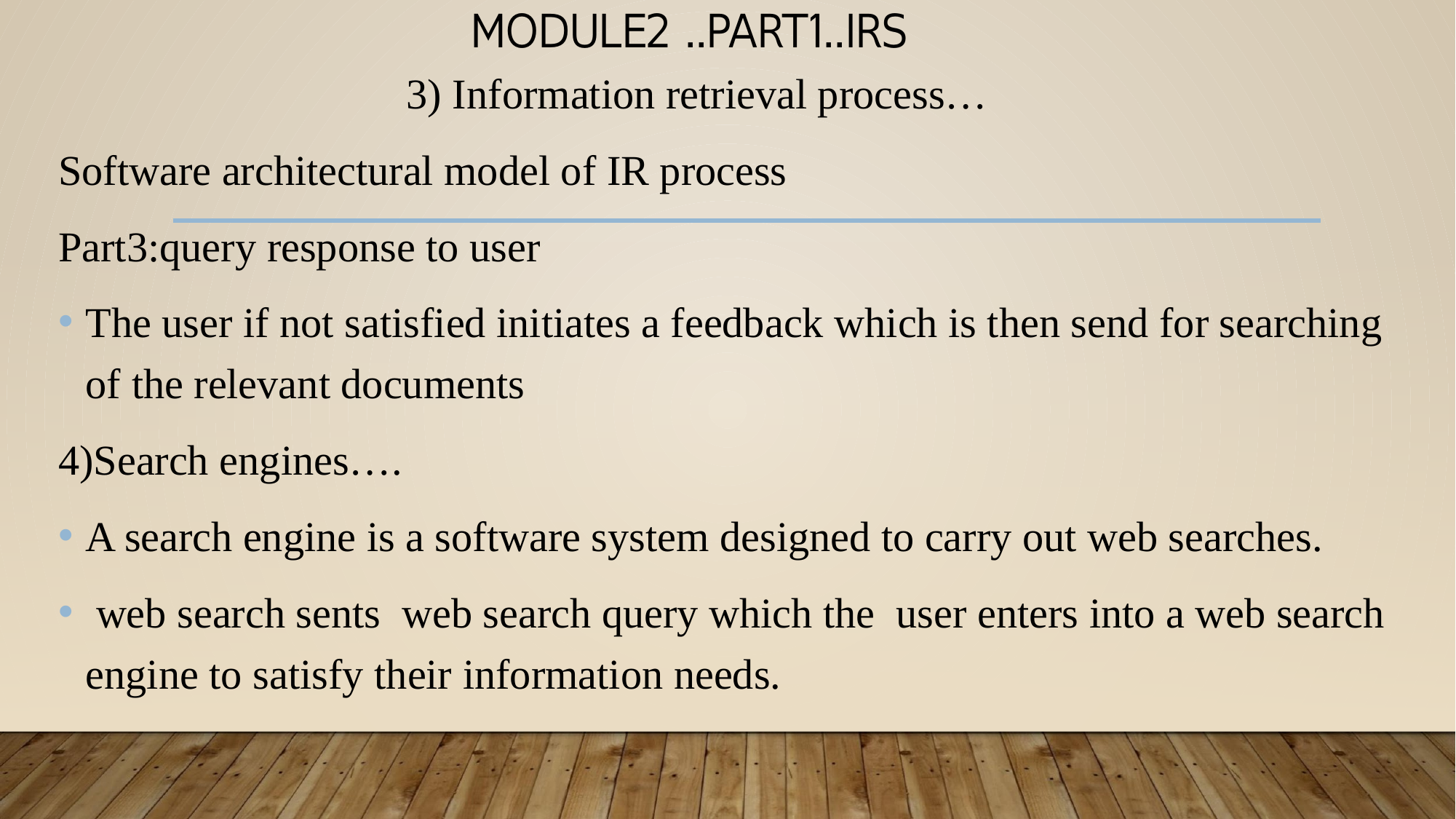

# MODULE2 ..PART1..IRS
                                 3) Information retrieval process…
Software architectural model of IR process
Part3:query response to user
The user if not satisfied initiates a feedback which is then send for searching of the relevant documents
4)Search engines….
A search engine is a software system designed to carry out web searches.
 web search sents  web search query which the  user enters into a web search engine to satisfy their information needs.